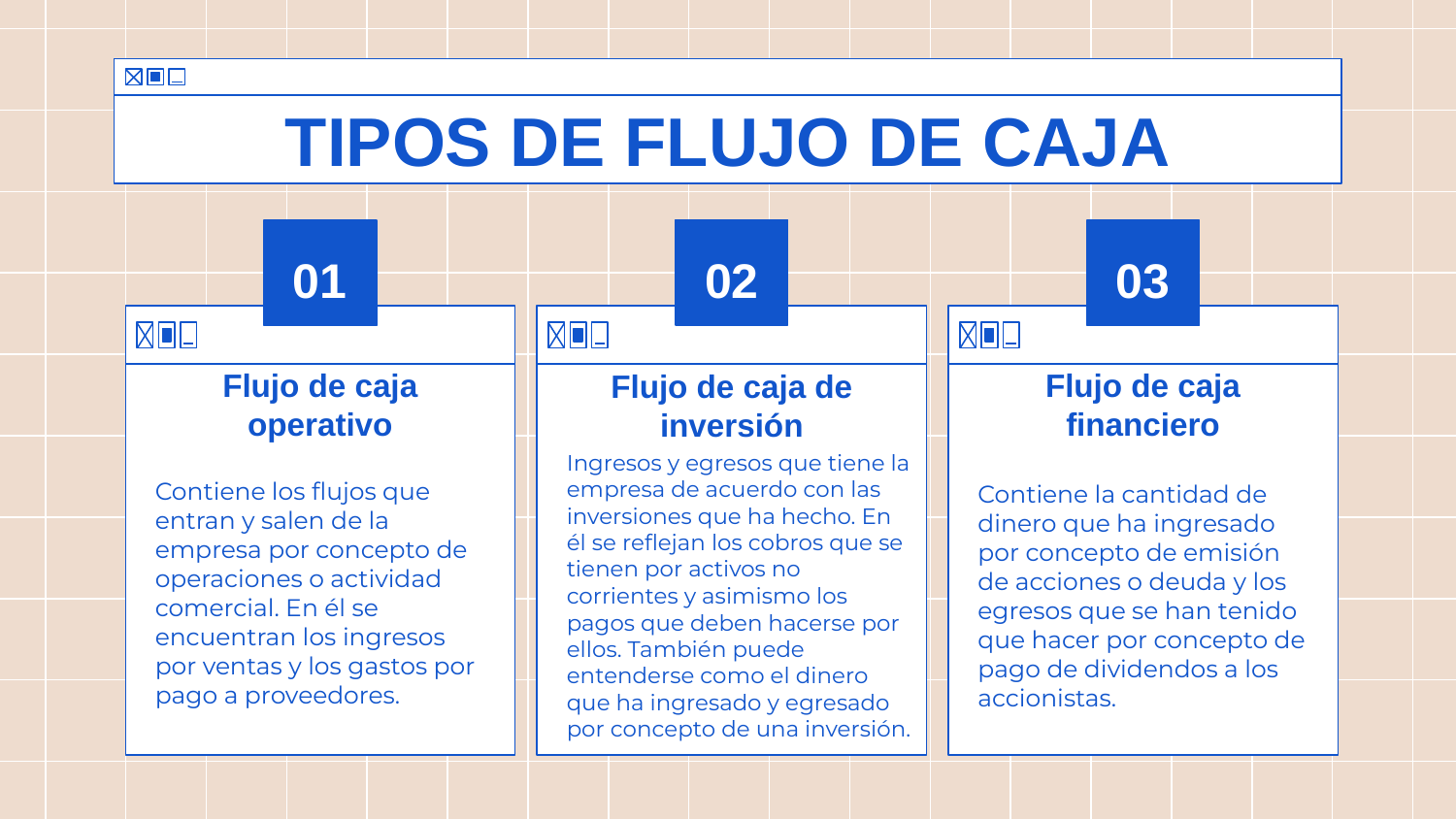

TIPOS DE FLUJO DE CAJA

01
02
03

# Flujo de caja operativo
Flujo de caja financiero
Flujo de caja de inversión
Ingresos y egresos que tiene la empresa de acuerdo con las inversiones que ha hecho. En él se reflejan los cobros que se tienen por activos no corrientes y asimismo los pagos que deben hacerse por ellos. También puede entenderse como el dinero que ha ingresado y egresado por concepto de una inversión.
Contiene la cantidad de dinero que ha ingresado por concepto de emisión de acciones o deuda y los egresos que se han tenido que hacer por concepto de pago de dividendos a los accionistas.
Contiene los flujos que entran y salen de la empresa por concepto de operaciones o actividad comercial. En él se encuentran los ingresos por ventas y los gastos por pago a proveedores.